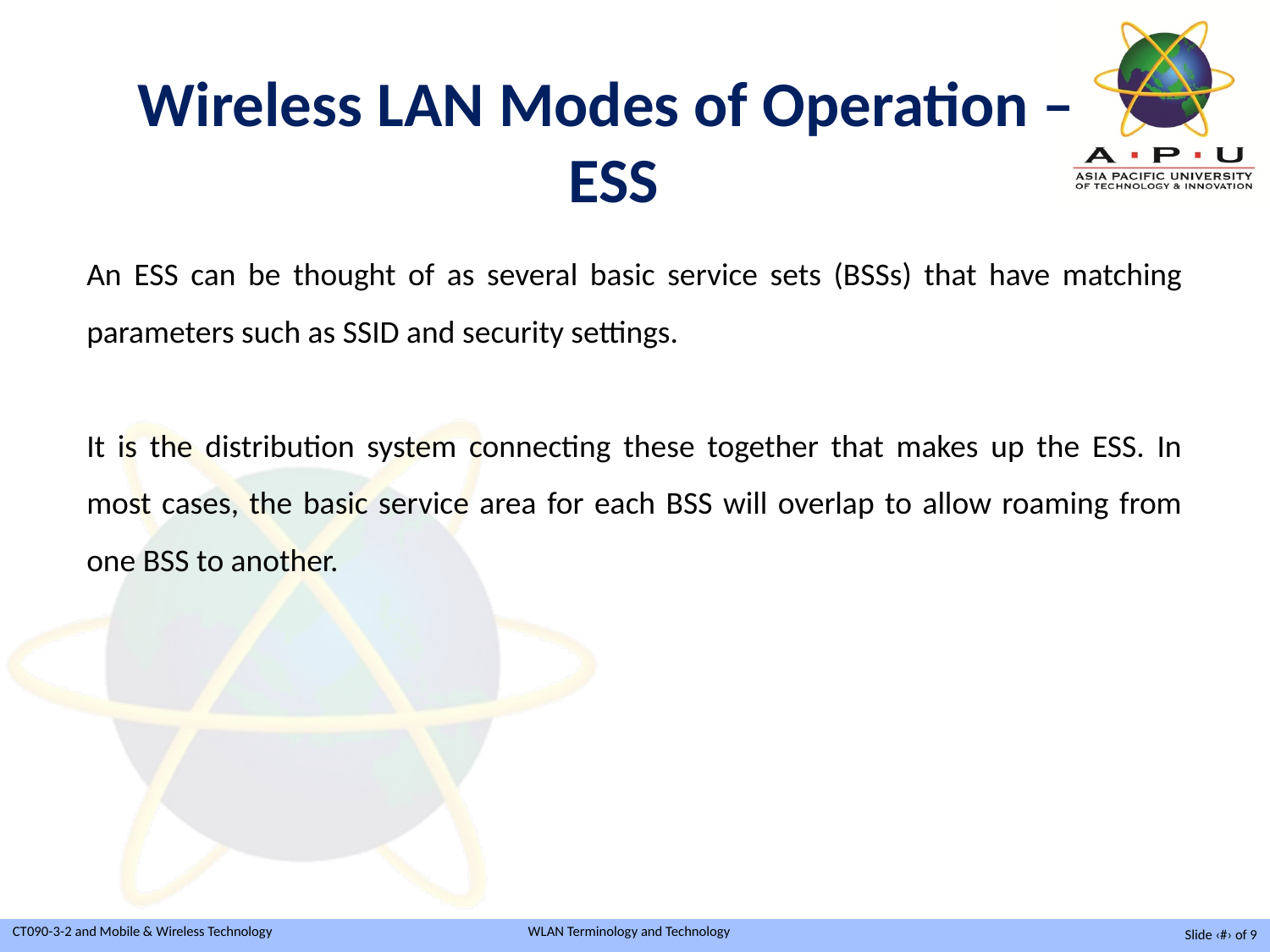

Wireless LAN Modes of Operation –
ESS

An ESS can be thought of as several basic service sets (BSSs) that have matching parameters such as SSID and security settings.

It is the distribution system connecting these together that makes up the ESS. In most cases, the basic service area for each BSS will overlap to allow roaming from one BSS to another.
Slide ‹#› of 9